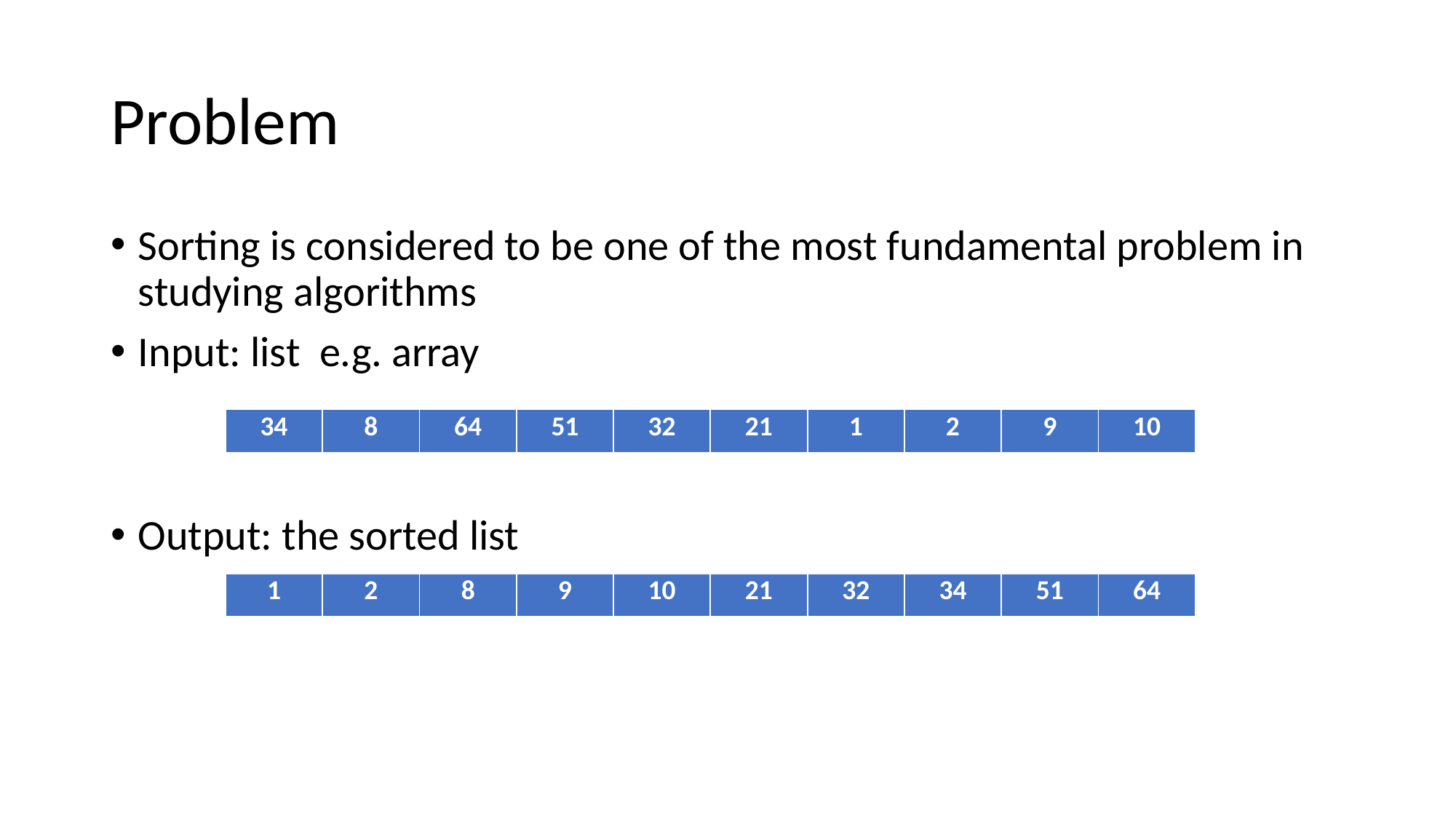

# Problem
Sorting is considered to be one of the most fundamental problem in studying algorithms
Input: list  e.g. array

Output: the sorted list
| 34 | 8 | 64 | 51 | 32 | 21 | 1 | 2 | 9 | 10 |
| --- | --- | --- | --- | --- | --- | --- | --- | --- | --- |
| 1 | 2 | 8 | 9 | 10 | 21 | 32 | 34 | 51 | 64 |
| --- | --- | --- | --- | --- | --- | --- | --- | --- | --- |